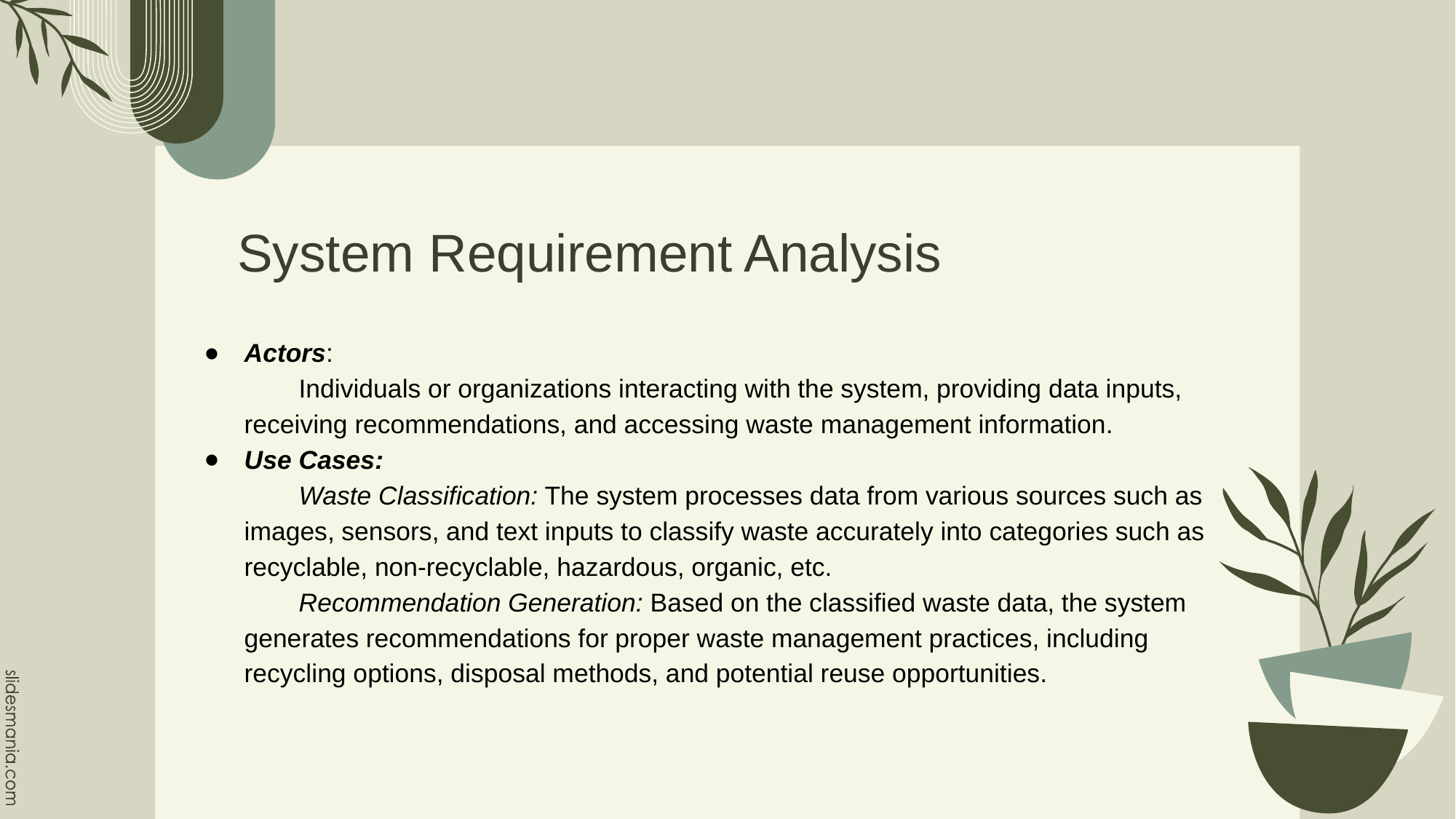

# System Requirement Analysis

Actors:
Individuals or organizations interacting with the system, providing data inputs, receiving recommendations, and accessing waste management information.
Use Cases:
Waste Classification: The system processes data from various sources such as images, sensors, and text inputs to classify waste accurately into categories such as recyclable, non-recyclable, hazardous, organic, etc.
Recommendation Generation: Based on the classified waste data, the system generates recommendations for proper waste management practices, including recycling options, disposal methods, and potential reuse opportunities.